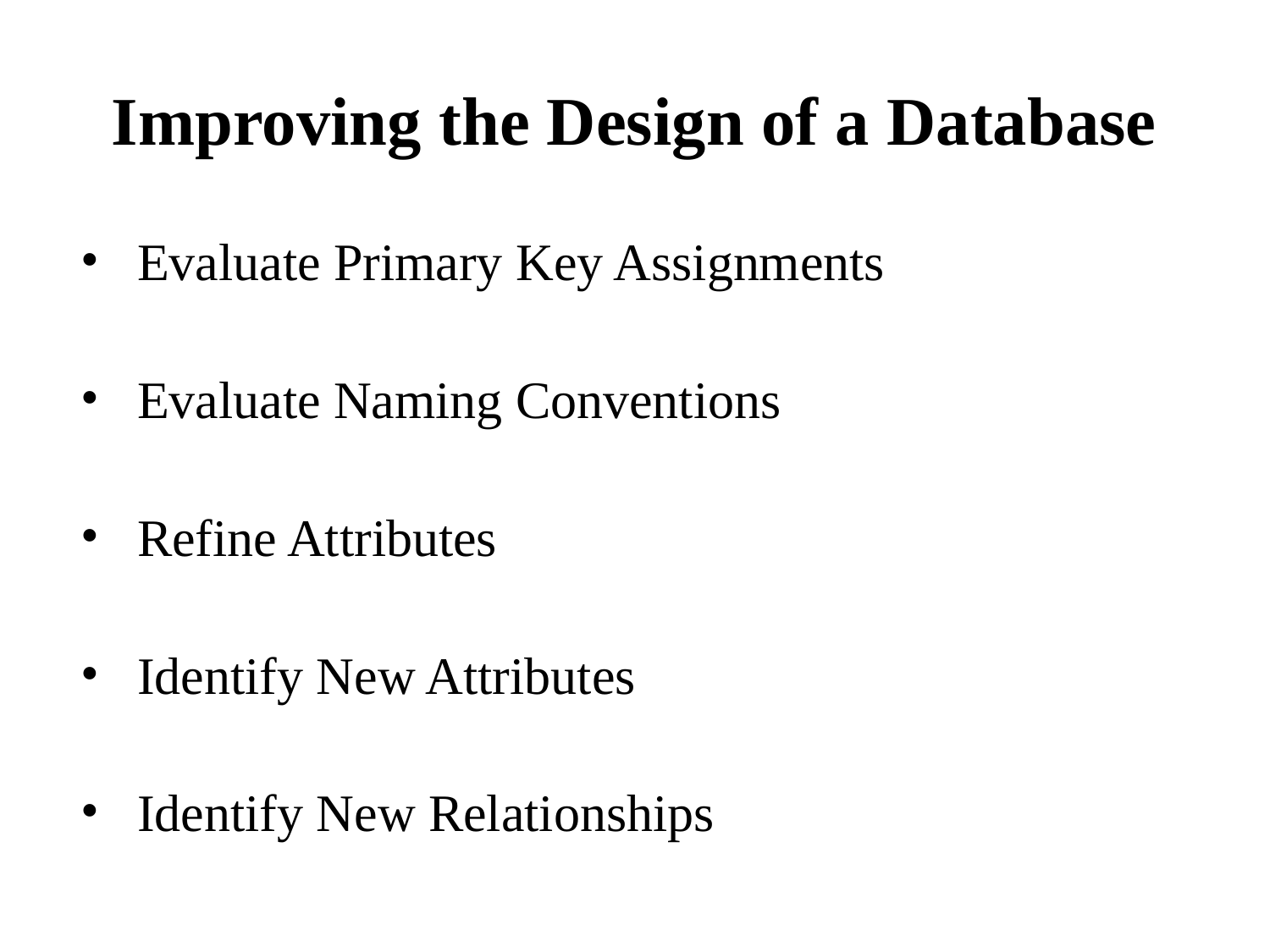

# Improving the Design of a Database
Evaluate Primary Key Assignments

Evaluate Naming Conventions

Refine Attributes

Identify New Attributes

Identify New Relationships